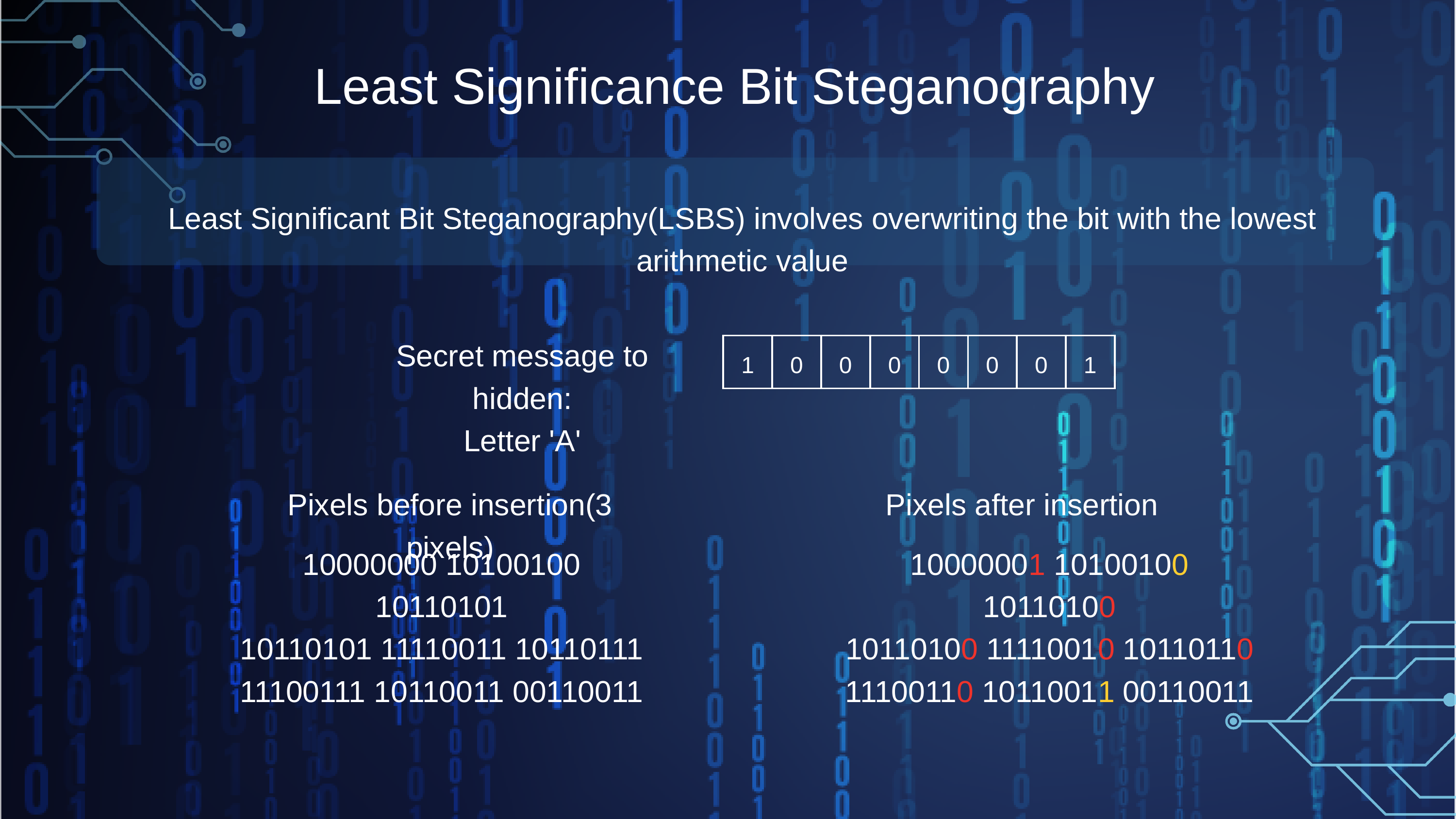

Least Significance Bit Steganography

Least Significant Bit Steganography(LSBS) involves overwriting the bit with the lowest arithmetic value
Secret message to hidden:
Letter 'A'
| 1 | 0 | 0 | 0 | 0 | 0 | 0 | 1 |
| --- | --- | --- | --- | --- | --- | --- | --- |
Pixels before insertion(3 pixels)
Pixels after insertion
10000000 10100100 10110101
10110101 11110011 10110111
11100111 10110011 00110011
10000001 10100100 10110100
10110100 11110010 10110110
11100110 10110011 00110011